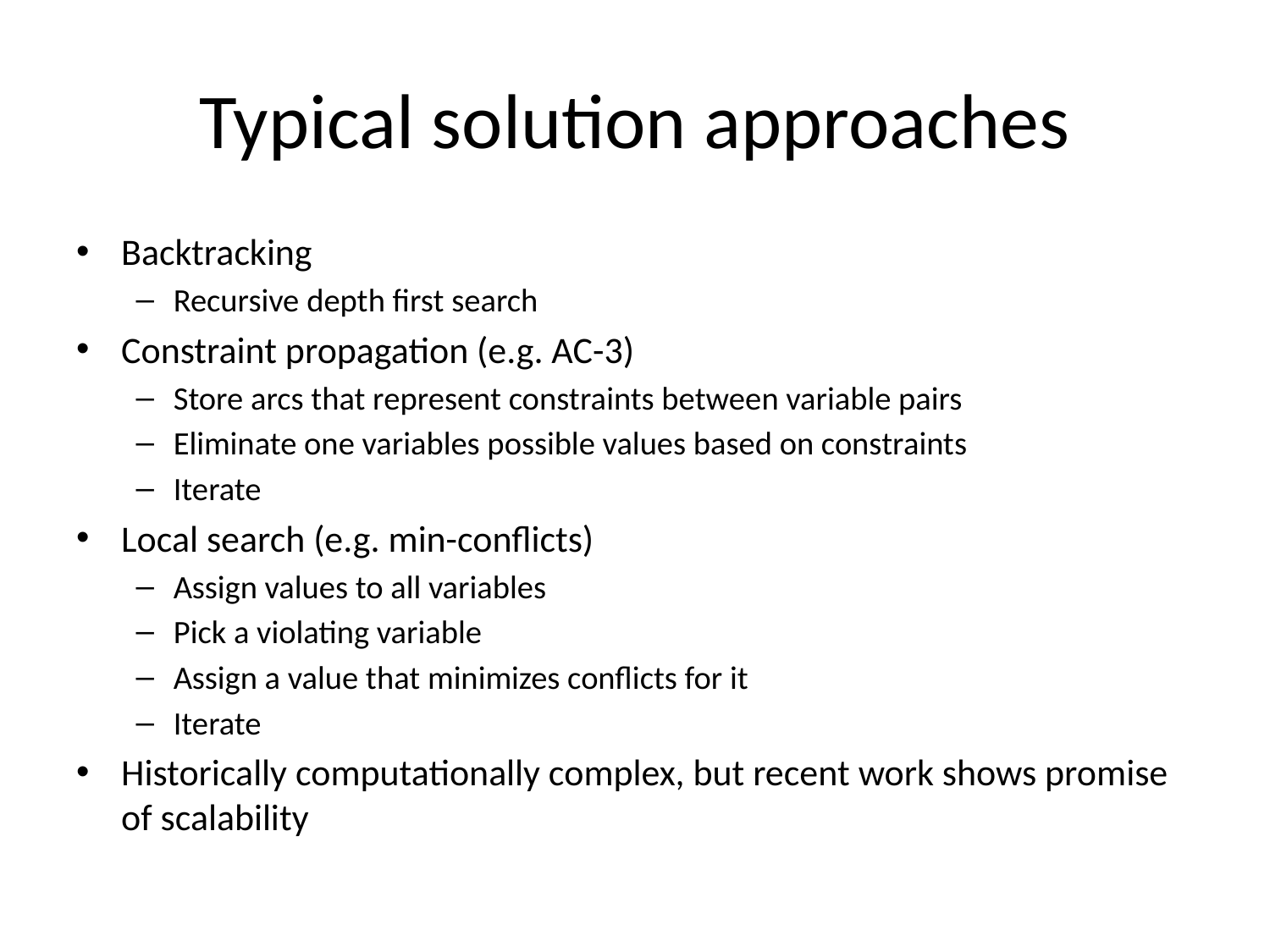

# Typical solution approaches
Backtracking
Recursive depth first search
Constraint propagation (e.g. AC-3)
Store arcs that represent constraints between variable pairs
Eliminate one variables possible values based on constraints
Iterate
Local search (e.g. min-conflicts)
Assign values to all variables
Pick a violating variable
Assign a value that minimizes conflicts for it
Iterate
Historically computationally complex, but recent work shows promise of scalability